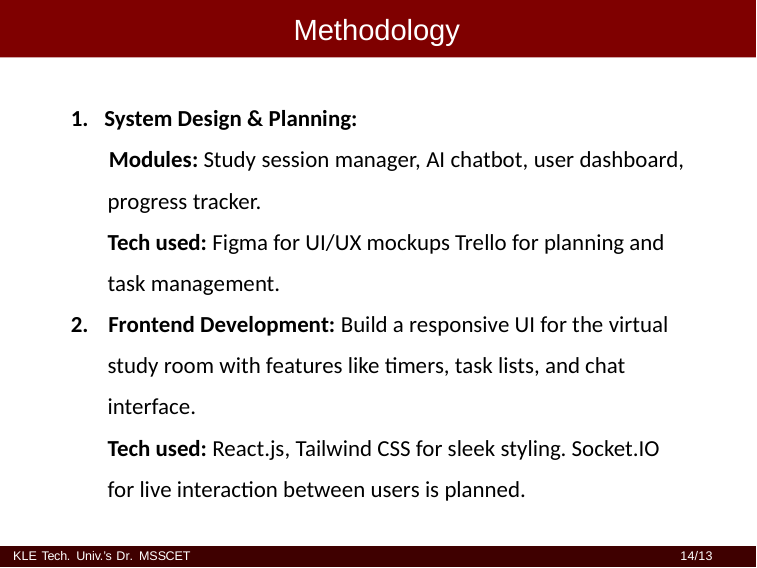

Methodology
1.   System Design & Planning:
       Modules: Study session manager, AI chatbot, user dashboard,
       progress tracker.
       Tech used: Figma for UI/UX mockups Trello for planning and
       task management.
Frontend Development: Build a responsive UI for the virtual
       study room with features like timers, task lists, and chat
       interface.
       Tech used: React.js, Tailwind CSS for sleek styling. Socket.IO
       for live interaction between users is planned.

KLE Tech. Univ.’s Dr. MSSCET
14/13